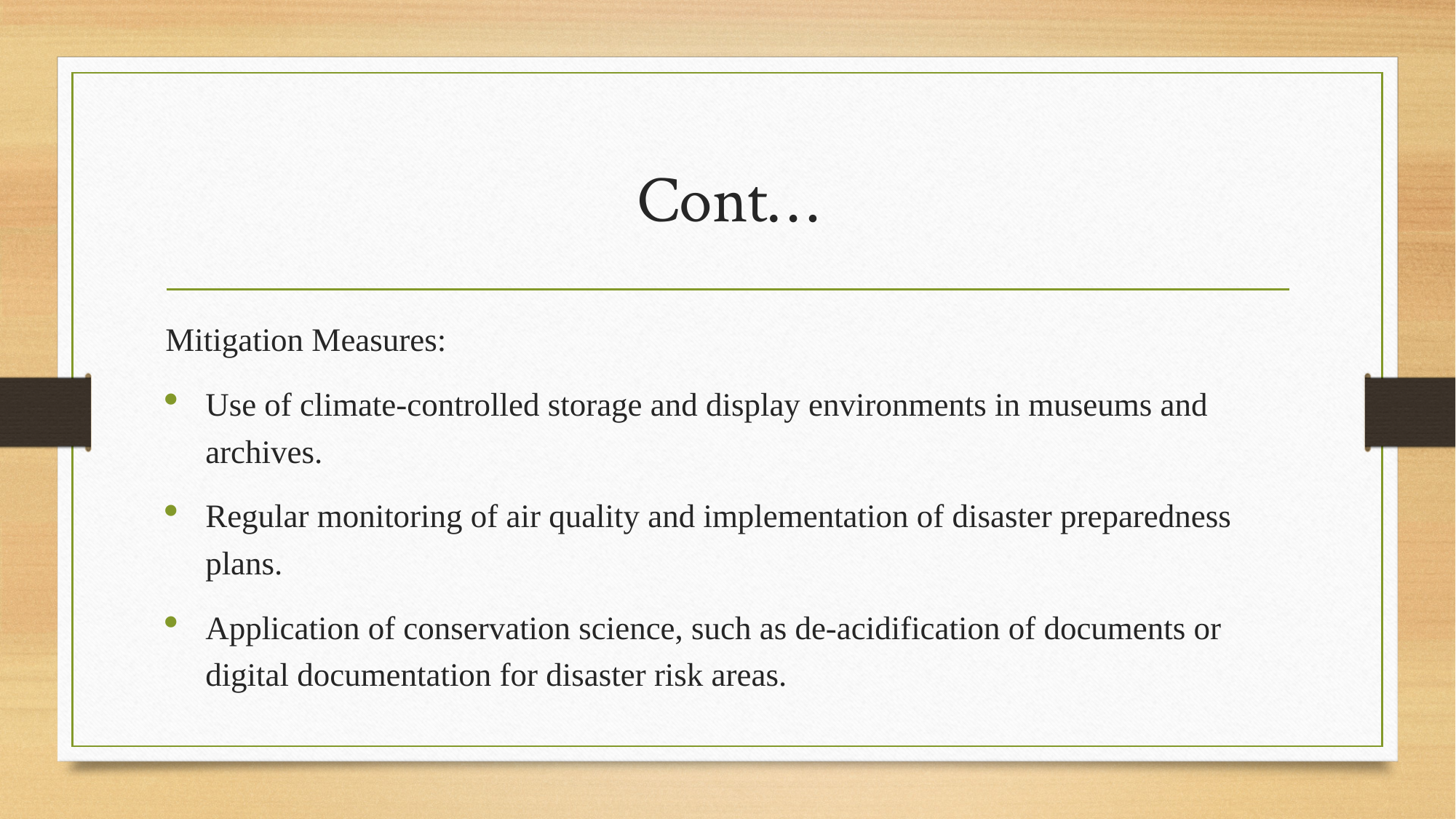

# Cont…
Mitigation Measures:
Use of climate-controlled storage and display environments in museums and archives.
Regular monitoring of air quality and implementation of disaster preparedness plans.
Application of conservation science, such as de-acidification of documents or digital documentation for disaster risk areas.